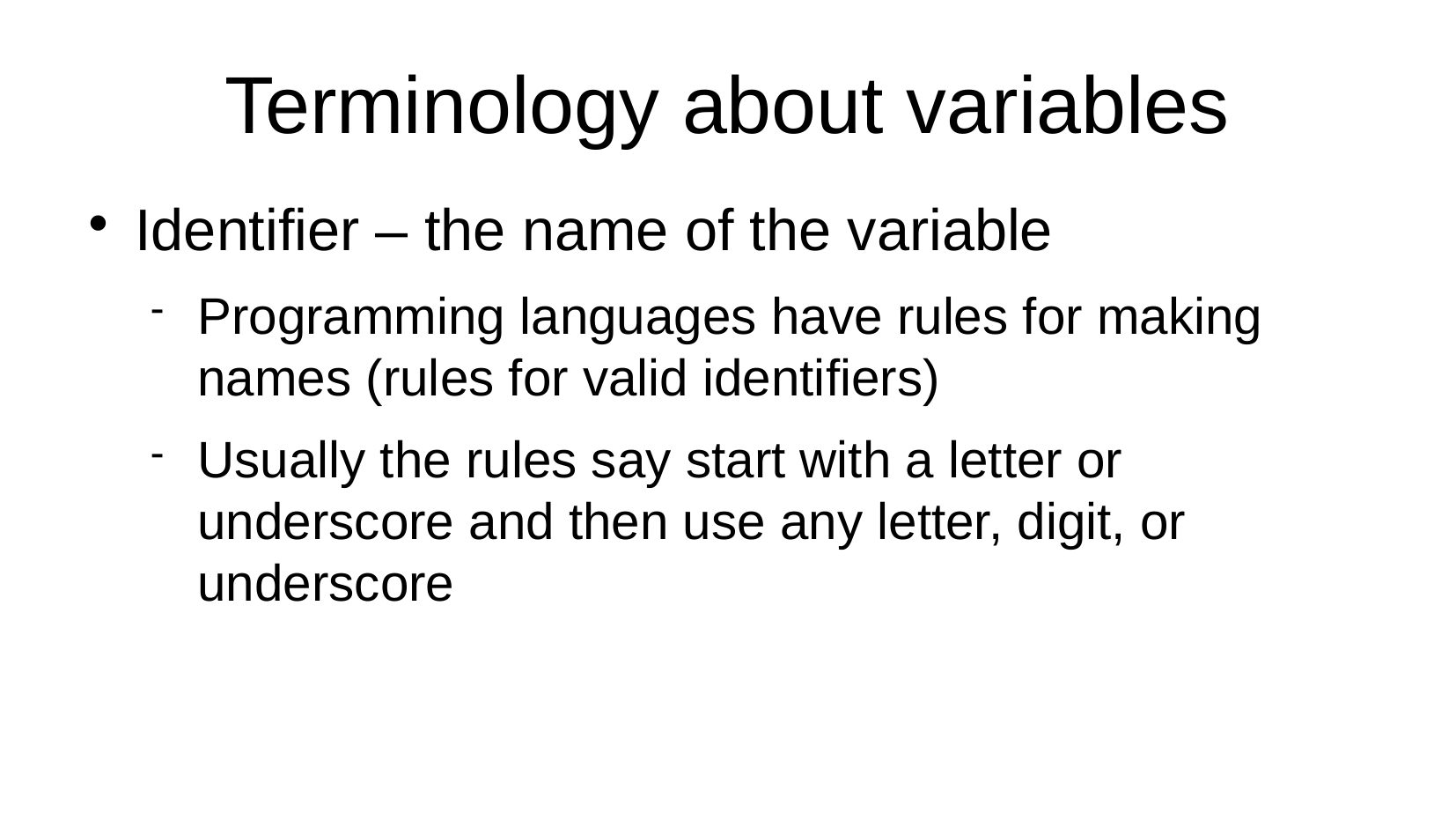

Terminology about variables
Identifier – the name of the variable
Programming languages have rules for making names (rules for valid identifiers)
Usually the rules say start with a letter or underscore and then use any letter, digit, or underscore